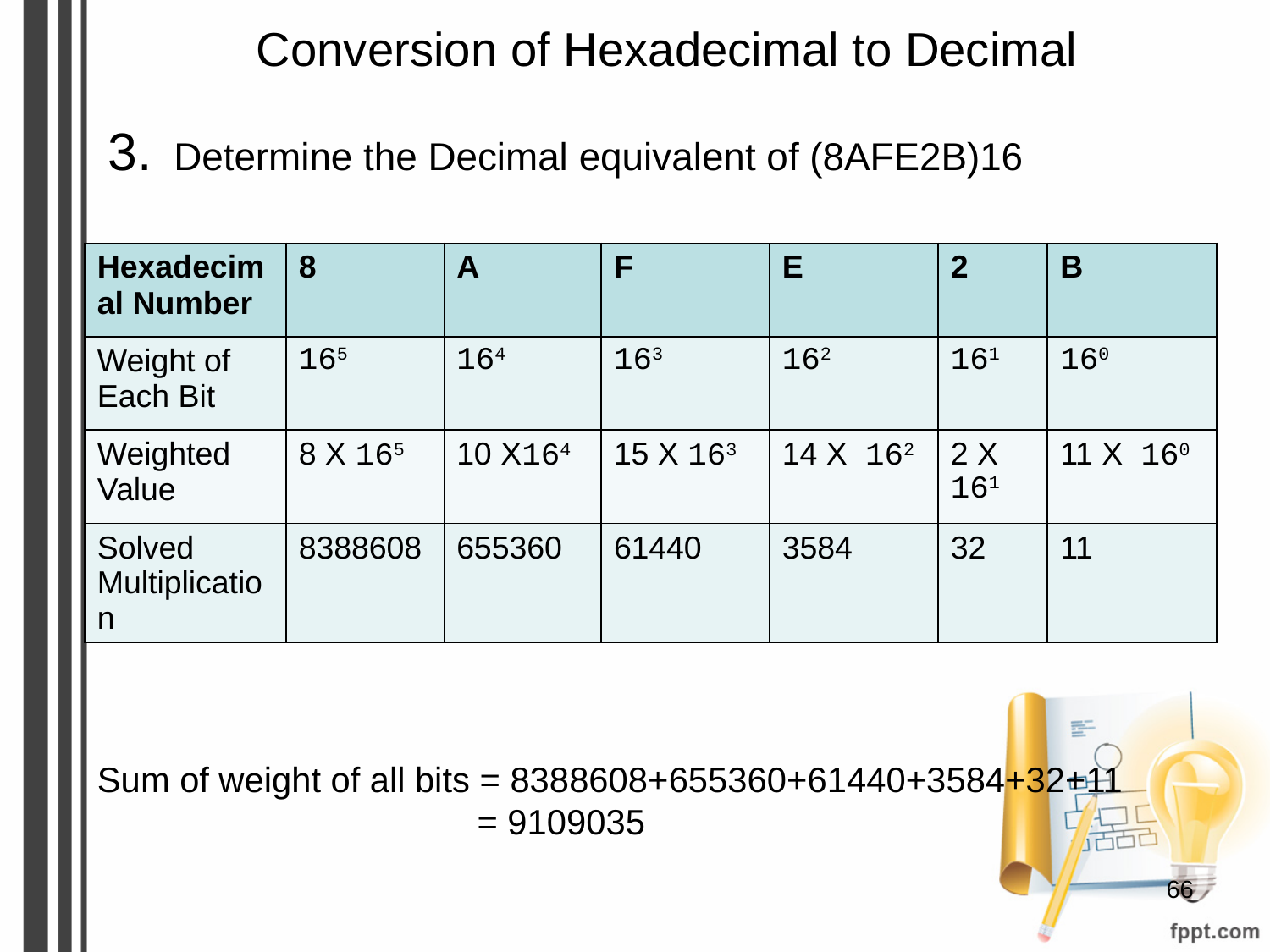

# Conversion of Hexadecimal to Decimal
3. Determine the Decimal equivalent of (8AFE2B)16
| Hexadecimal Number | 8 | A | F | E | 2 | B |
| --- | --- | --- | --- | --- | --- | --- |
| Weight of Each Bit | 165 | 164 | 163 | 162 | 161 | 160 |
| Weighted Value | 8 X 165 | 10 X164 | 15 X 163 | 14 X 162 | 2 X 161 | 11 X 160 |
| Solved Multiplication | 8388608 | 655360 | 61440 | 3584 | 32 | 11 |

Sum of weight of all bits = 8388608+655360+61440+3584+32+11
                                       = 9109035
66